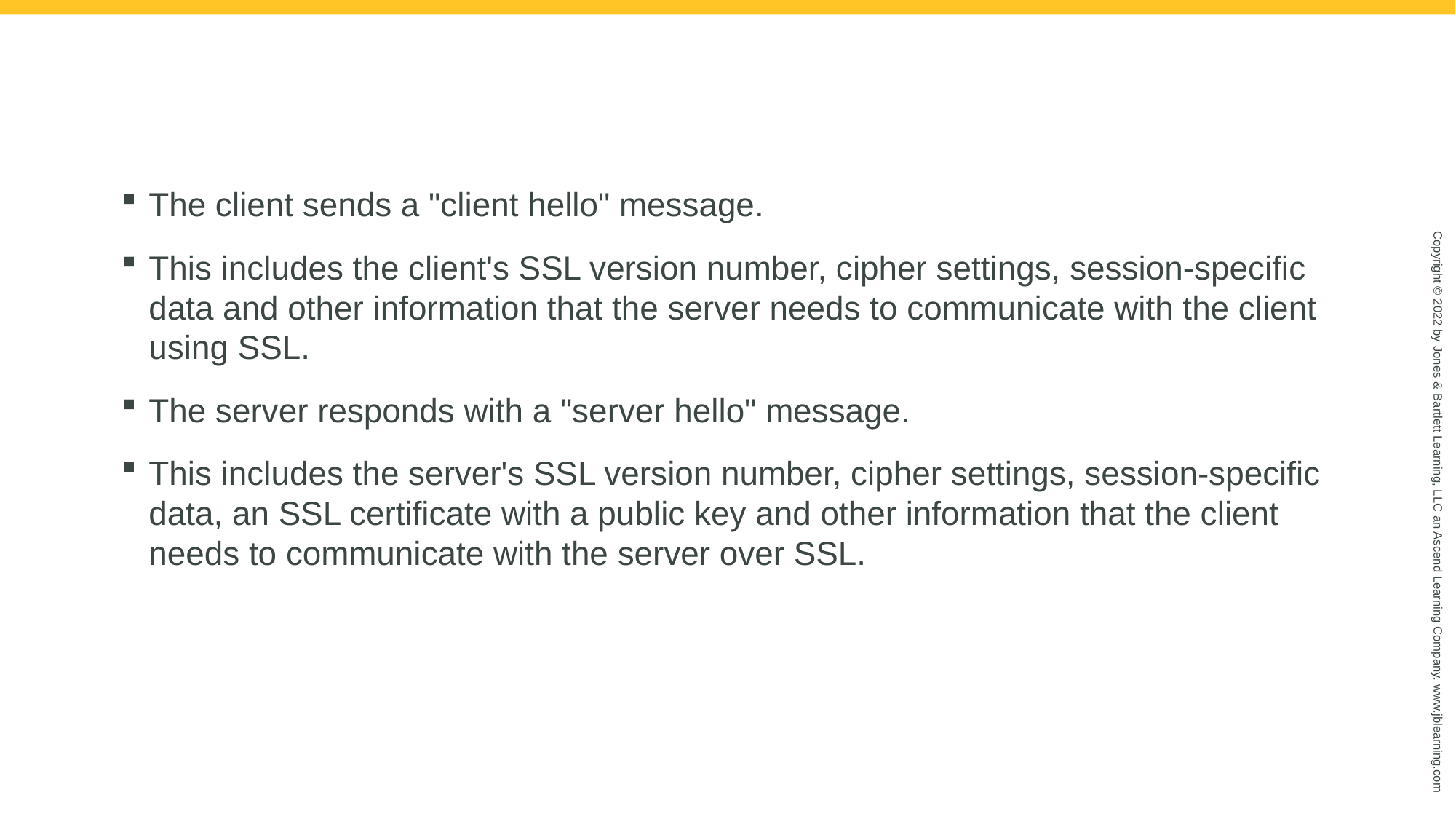

#
The client sends a "client hello" message.
This includes the client's SSL version number, cipher settings, session-specific data and other information that the server needs to communicate with the client using SSL.
The server responds with a "server hello" message.
This includes the server's SSL version number, cipher settings, session-specific data, an SSL certificate with a public key and other information that the client needs to communicate with the server over SSL.